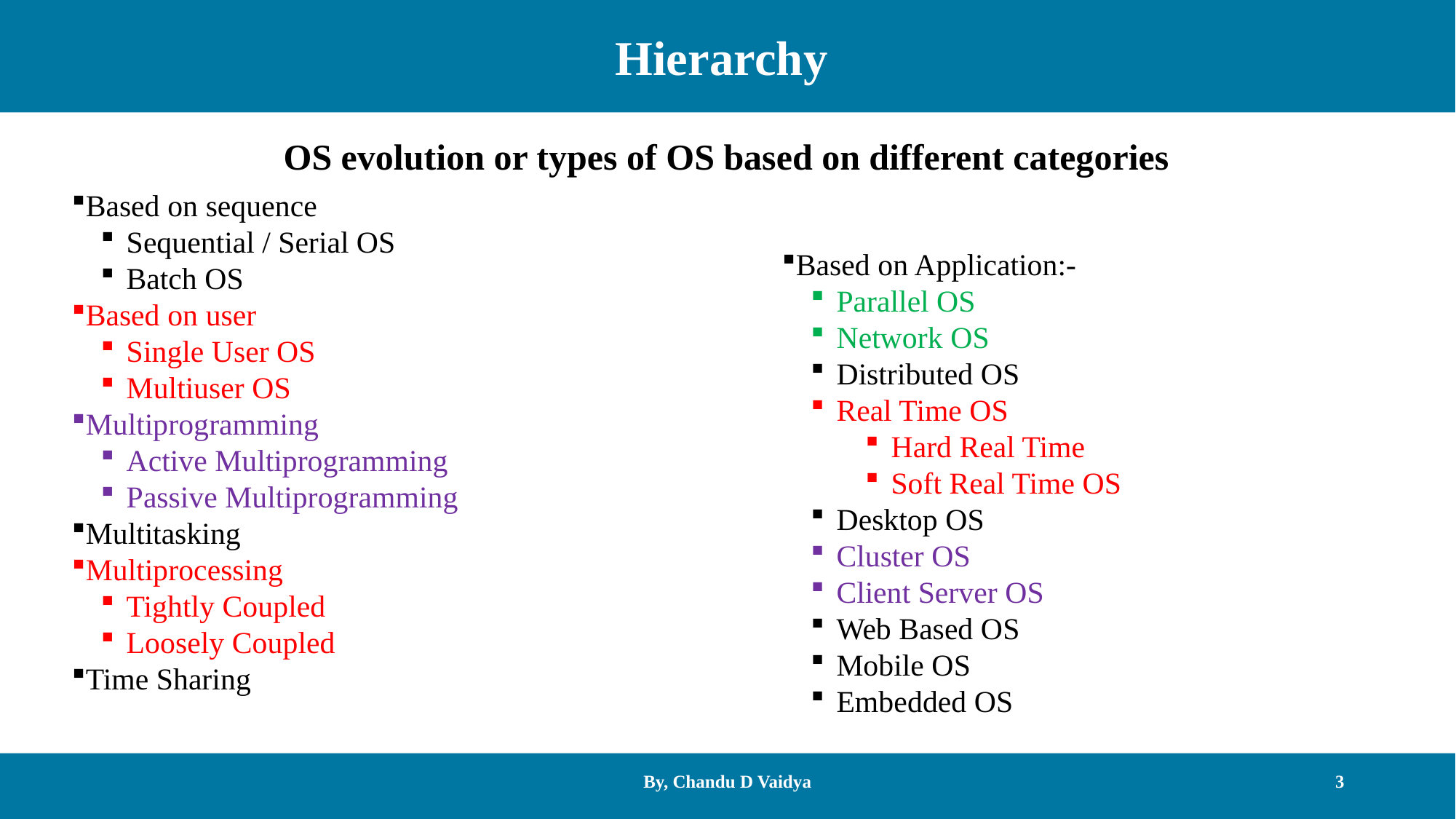

Hierarchy

OS evolution or types of OS based on different categories
Based on sequence
Sequential / Serial OS
Batch OS
Based on user
Single User OS
Multiuser OS
Multiprogramming
Active Multiprogramming
Passive Multiprogramming
Multitasking
Multiprocessing
Tightly Coupled
Loosely Coupled
Time Sharing
Based on Application:-
Parallel OS
Network OS
Distributed OS
Real Time OS
Hard Real Time
Soft Real Time OS
Desktop OS
Cluster OS
Client Server OS
Web Based OS
Mobile OS
Embedded OS

By, Chandu D Vaidya
3